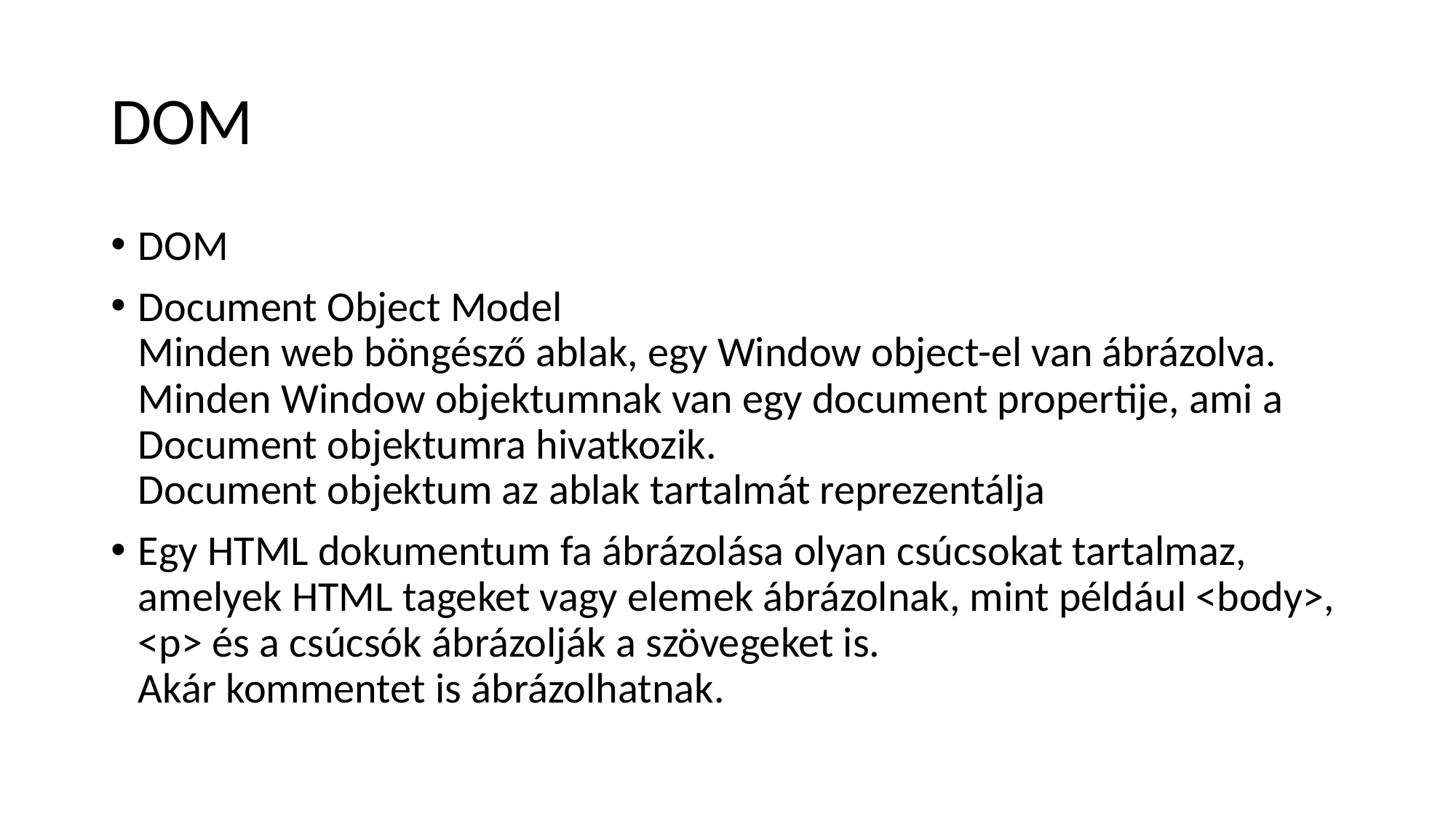

# DOM
DOM
Document Object Model
Minden web böngésző ablak, egy Window object-el van ábrázolva. Minden Window objektumnak van egy document propertije, ami a Document objektumra hivatkozik.
Document objektum az ablak tartalmát reprezentálja
Egy HTML dokumentum fa ábrázolása olyan csúcsokat tartalmaz, amelyek HTML tageket vagy elemek ábrázolnak, mint például <body>, <p> és a csúcsók ábrázolják a szövegeket is.
Akár kommentet is ábrázolhatnak.